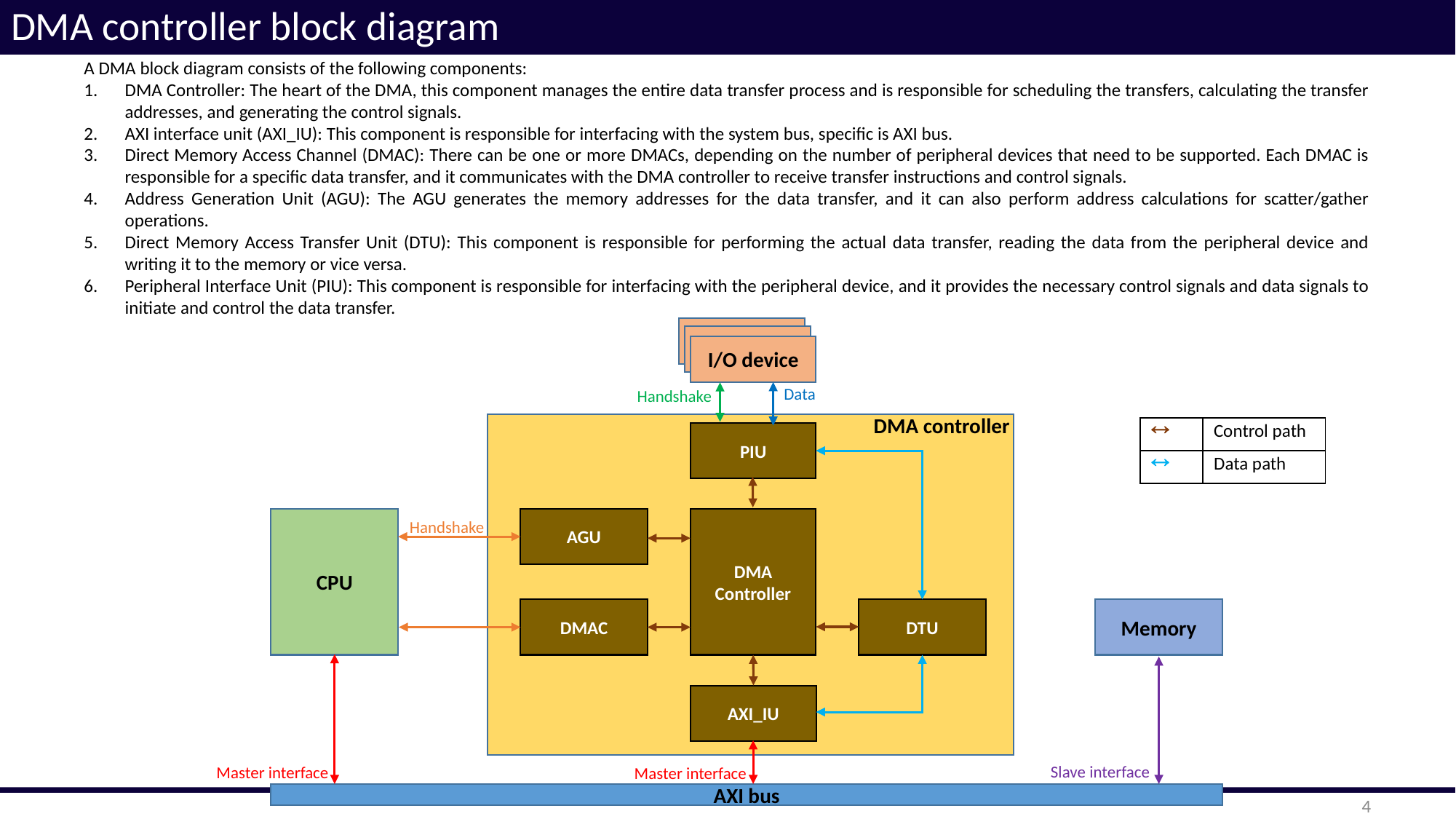

# DMA controller block diagram
A DMA block diagram consists of the following components:
DMA Controller: The heart of the DMA, this component manages the entire data transfer process and is responsible for scheduling the transfers, calculating the transfer addresses, and generating the control signals.
AXI interface unit (AXI_IU): This component is responsible for interfacing with the system bus, specific is AXI bus.
Direct Memory Access Channel (DMAC): There can be one or more DMACs, depending on the number of peripheral devices that need to be supported. Each DMAC is responsible for a specific data transfer, and it communicates with the DMA controller to receive transfer instructions and control signals.
Address Generation Unit (AGU): The AGU generates the memory addresses for the data transfer, and it can also perform address calculations for scatter/gather operations.
Direct Memory Access Transfer Unit (DTU): This component is responsible for performing the actual data transfer, reading the data from the peripheral device and writing it to the memory or vice versa.
Peripheral Interface Unit (PIU): This component is responsible for interfacing with the peripheral device, and it provides the necessary control signals and data signals to initiate and control the data transfer.
I/O device
I/O device
I/O device
Data
Handshake
DMA controller

PIU
CPU
AGU
Handshake
DMA Controller
Memory
DMAC
DTU
AXI_IU
Slave interface
Master interface
Master interface
AXI bus
| ↔ | Control path |
| --- | --- |
| ↔ | Data path |
4